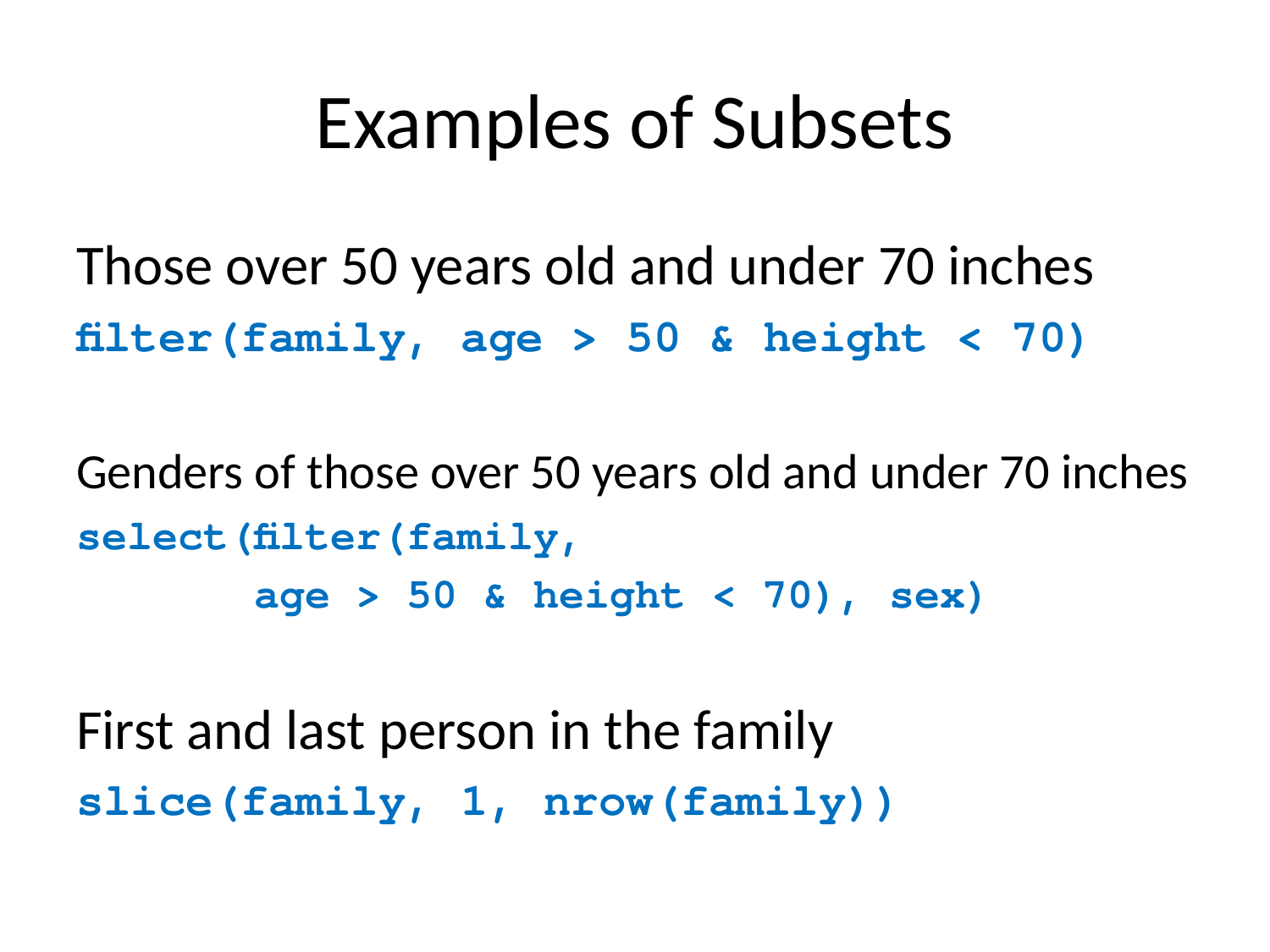

# Examples of Subsets
Those over 50 years old and under 70 inches
filter(family, age > 50 & height < 70)

Genders of those over 50 years old and under 70 inches
select(filter(family,
       age > 50 & height < 70), sex)

First and last person in the family
slice(family, 1, nrow(family))